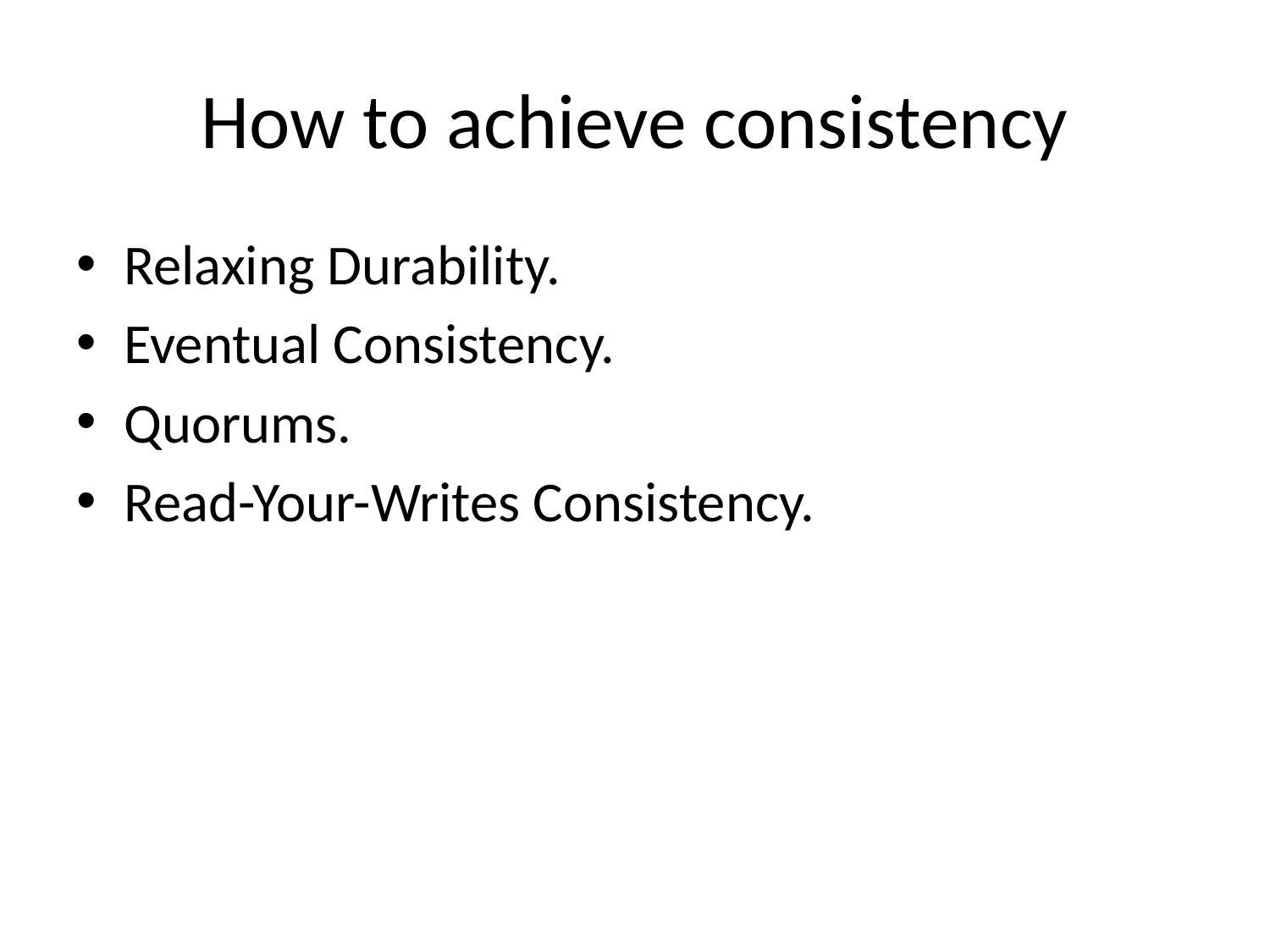

# How to achieve consistency
Relaxing Durability.
Eventual Consistency.
Quorums.
Read-Your-Writes Consistency.